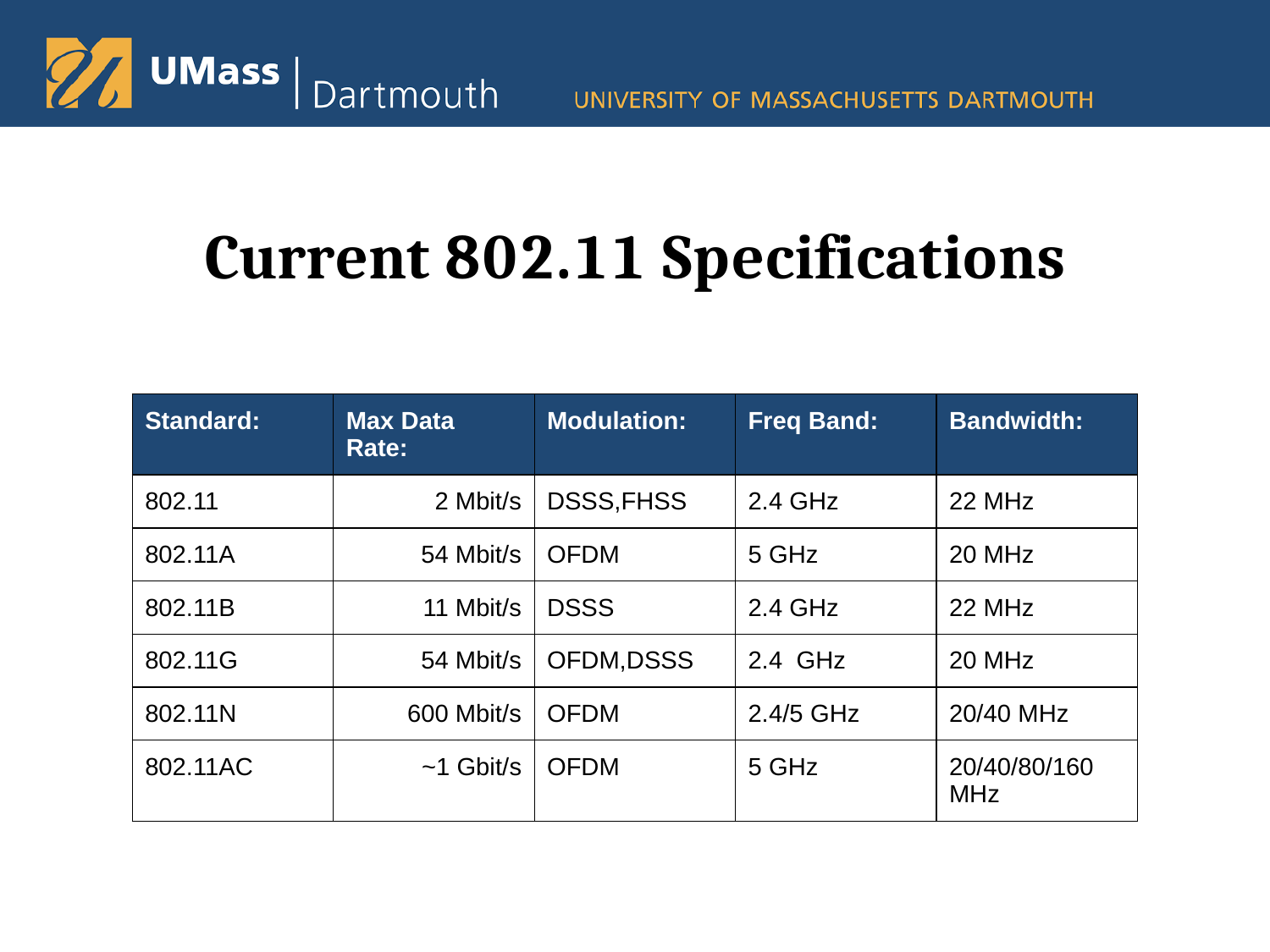

# Current 802.11 Specifications
| Standard: | Max Data Rate: | Modulation: | Freq Band: | Bandwidth: |
| --- | --- | --- | --- | --- |
| 802.11 | 2 Mbit/s | DSSS,FHSS | 2.4 GHz | 22 MHz |
| 802.11A | 54 Mbit/s | OFDM | 5 GHz | 20 MHz |
| 802.11B | 11 Mbit/s | DSSS | 2.4 GHz | 22 MHz |
| 802.11G | 54 Mbit/s | OFDM,DSSS | 2.4 GHz | 20 MHz |
| 802.11N | 600 Mbit/s | OFDM | 2.4/5 GHz | 20/40 MHz |
| 802.11AC | ~1 Gbit/s | OFDM | 5 GHz | 20/40/80/160 MHz |